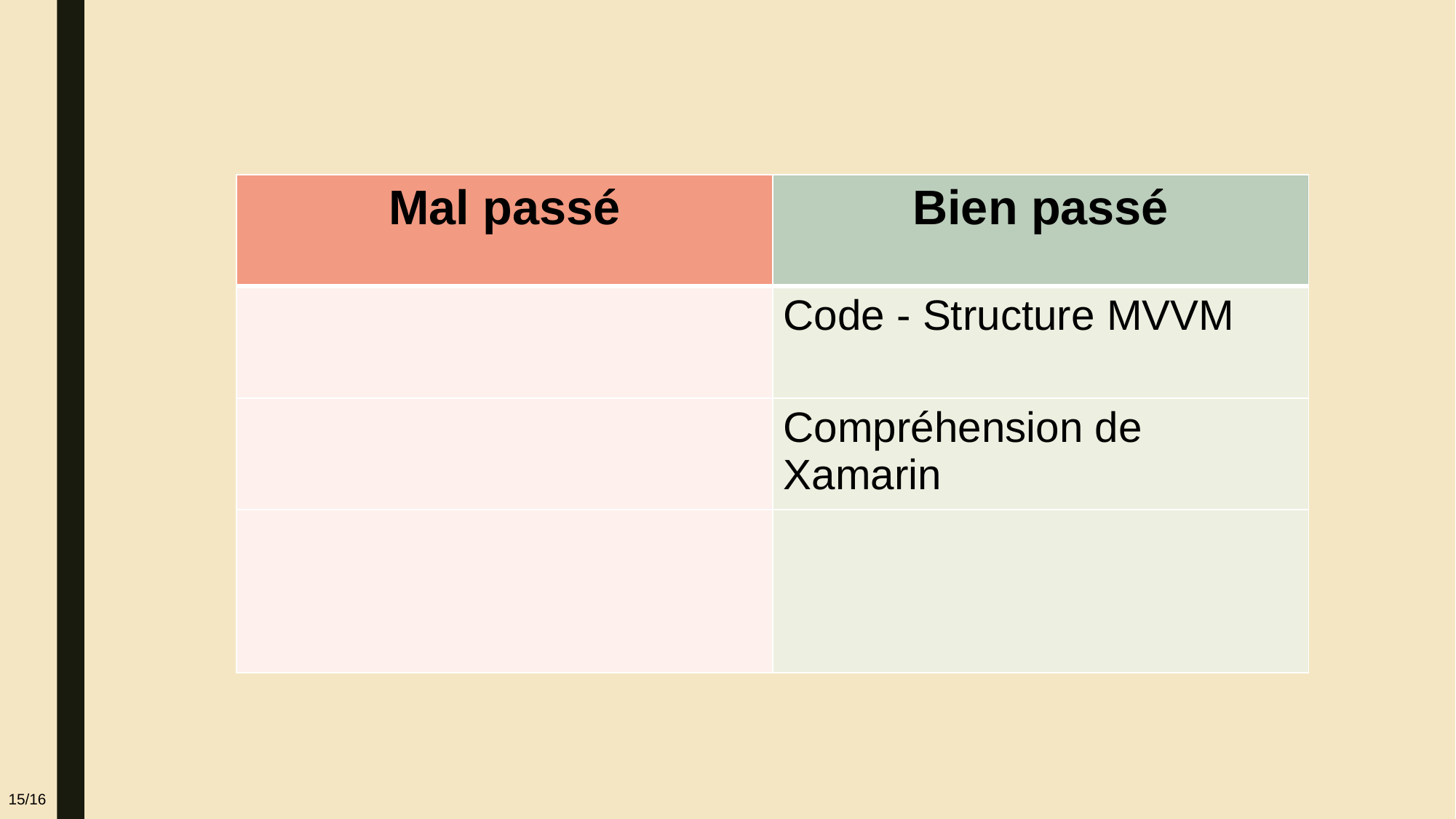

| Mal passé | Bien passé |
| --- | --- |
|  | Code - Structure MVVM |
|  | Compréhension de Xamarin |
|  |  |
15/16